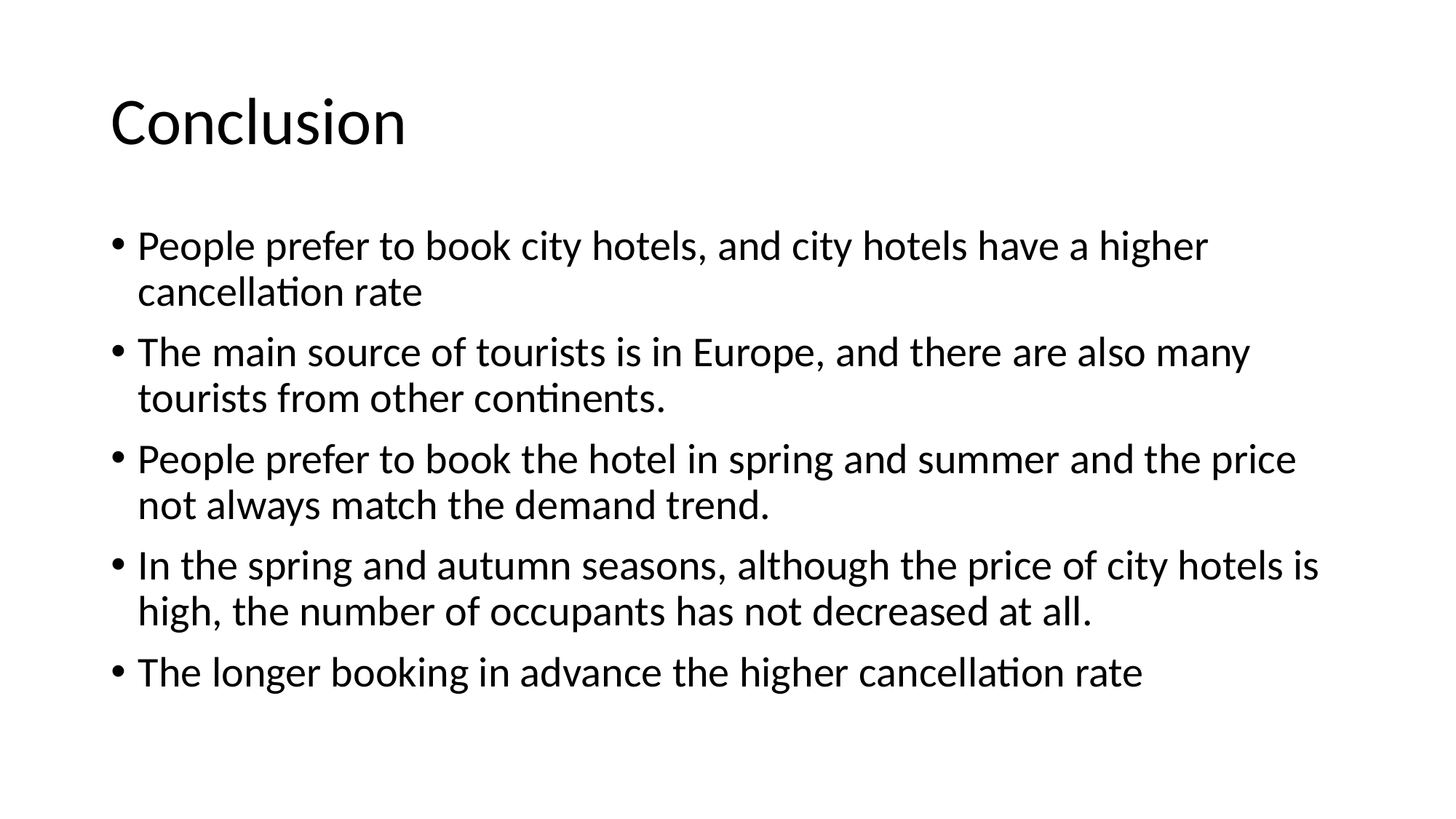

# Conclusion
People prefer to book city hotels, and city hotels have a higher cancellation rate
The main source of tourists is in Europe, and there are also many tourists from other continents.
People prefer to book the hotel in spring and summer and the price not always match the demand trend.
In the spring and autumn seasons, although the price of city hotels is high, the number of occupants has not decreased at all.
The longer booking in advance the higher cancellation rate